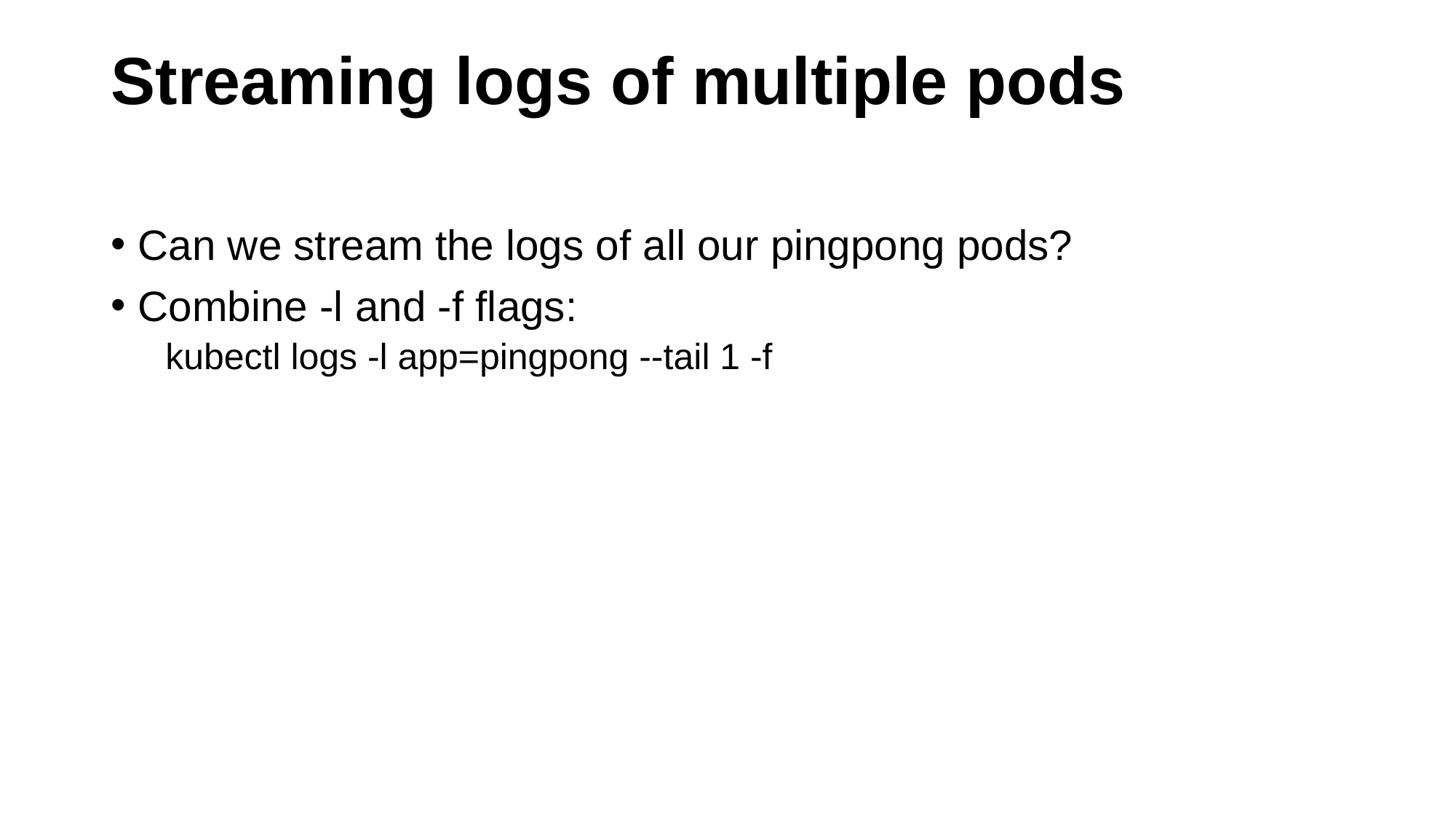

# Streaming logs of multiple pods
Can we stream the logs of all our pingpong pods?
Combine -l and -f flags:
kubectl logs -l app=pingpong --tail 1 -f